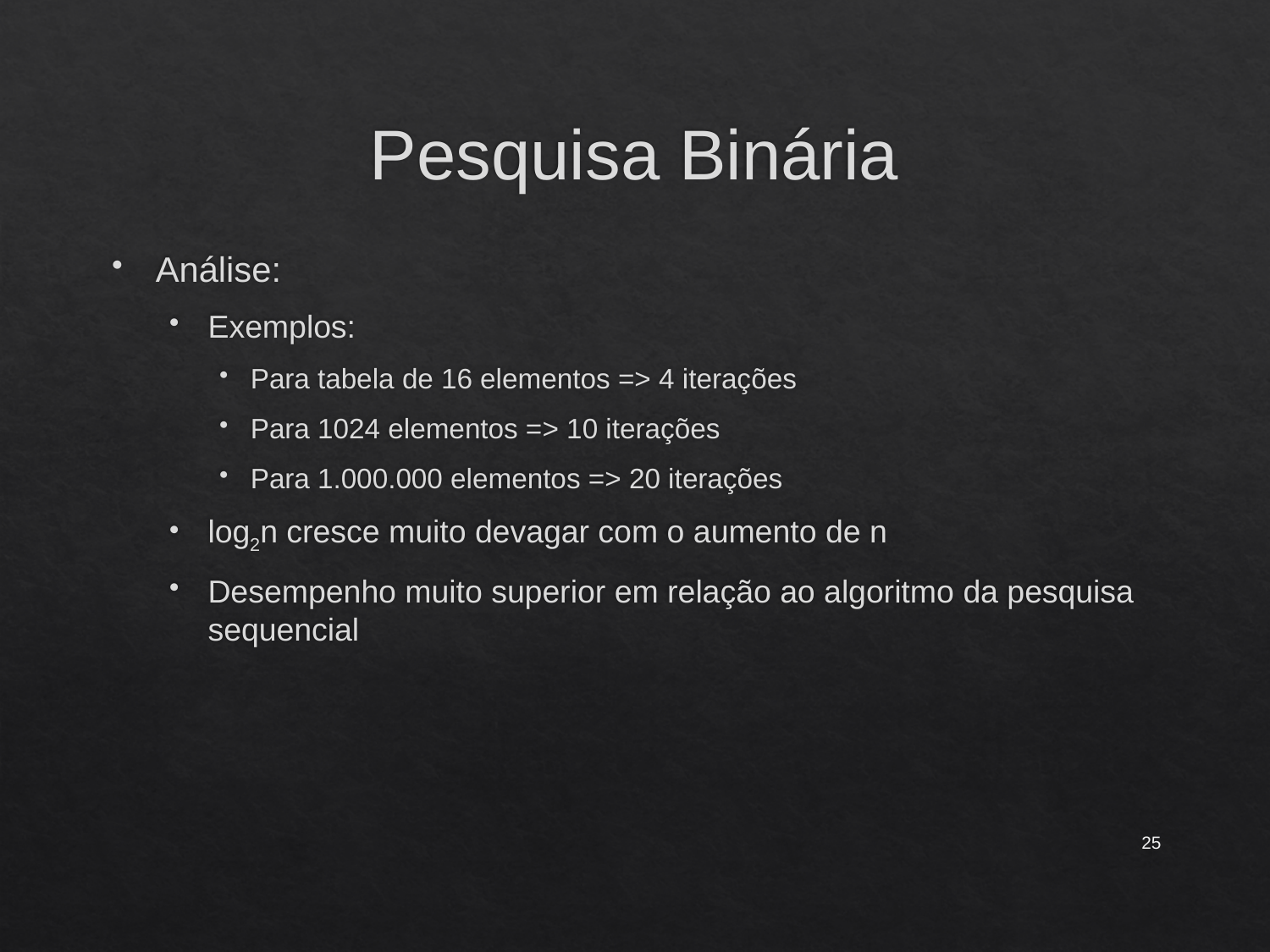

# Pesquisa Binária
Análise:
Exemplos:
Para tabela de 16 elementos => 4 iterações
Para 1024 elementos => 10 iterações
Para 1.000.000 elementos => 20 iterações
log2n cresce muito devagar com o aumento de n
Desempenho muito superior em relação ao algoritmo da pesquisa sequencial
25